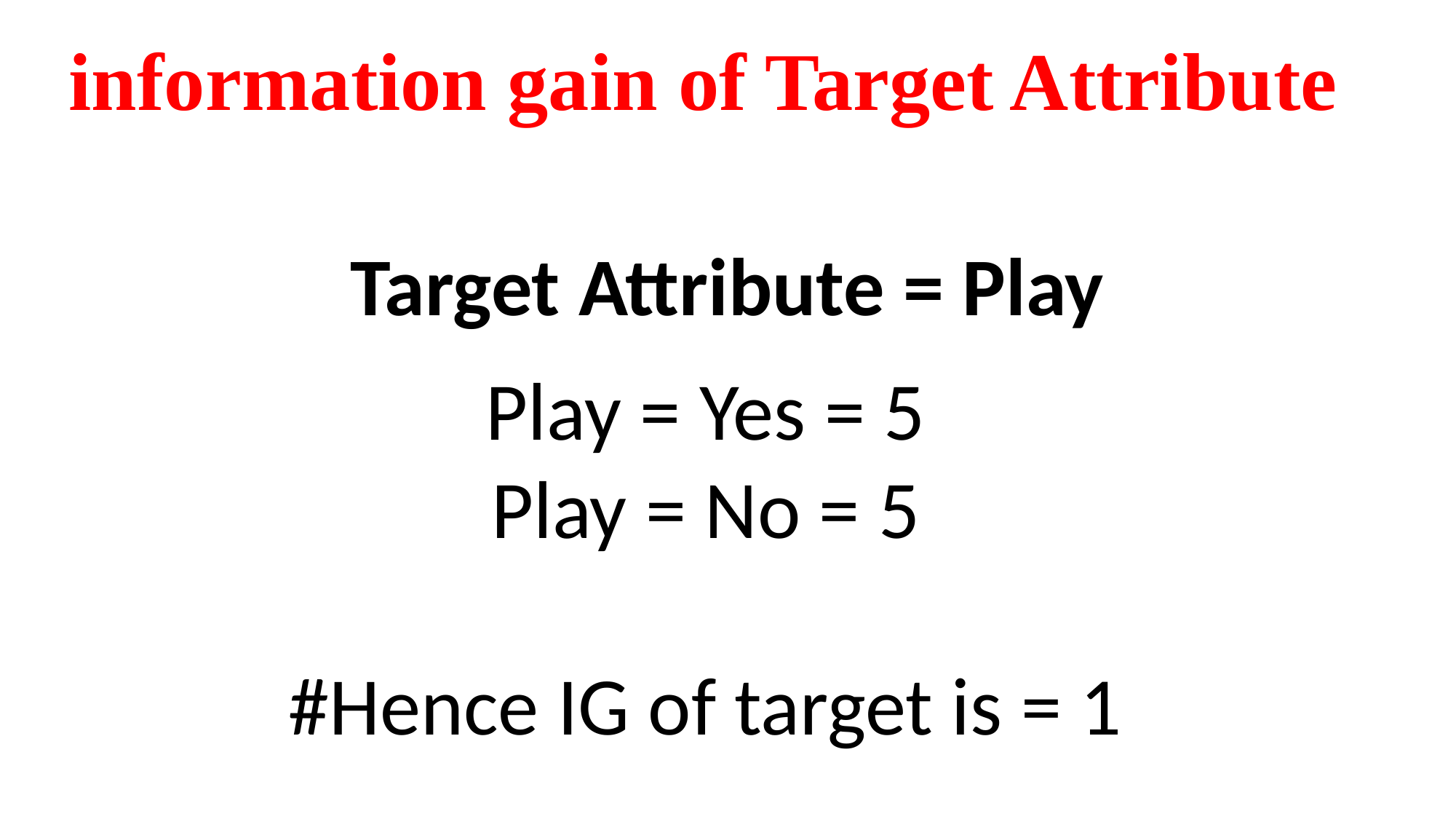

information gain of Target Attribute
Target Attribute = Play
Play = Yes = 5
Play = No = 5

#Hence IG of target is = 1